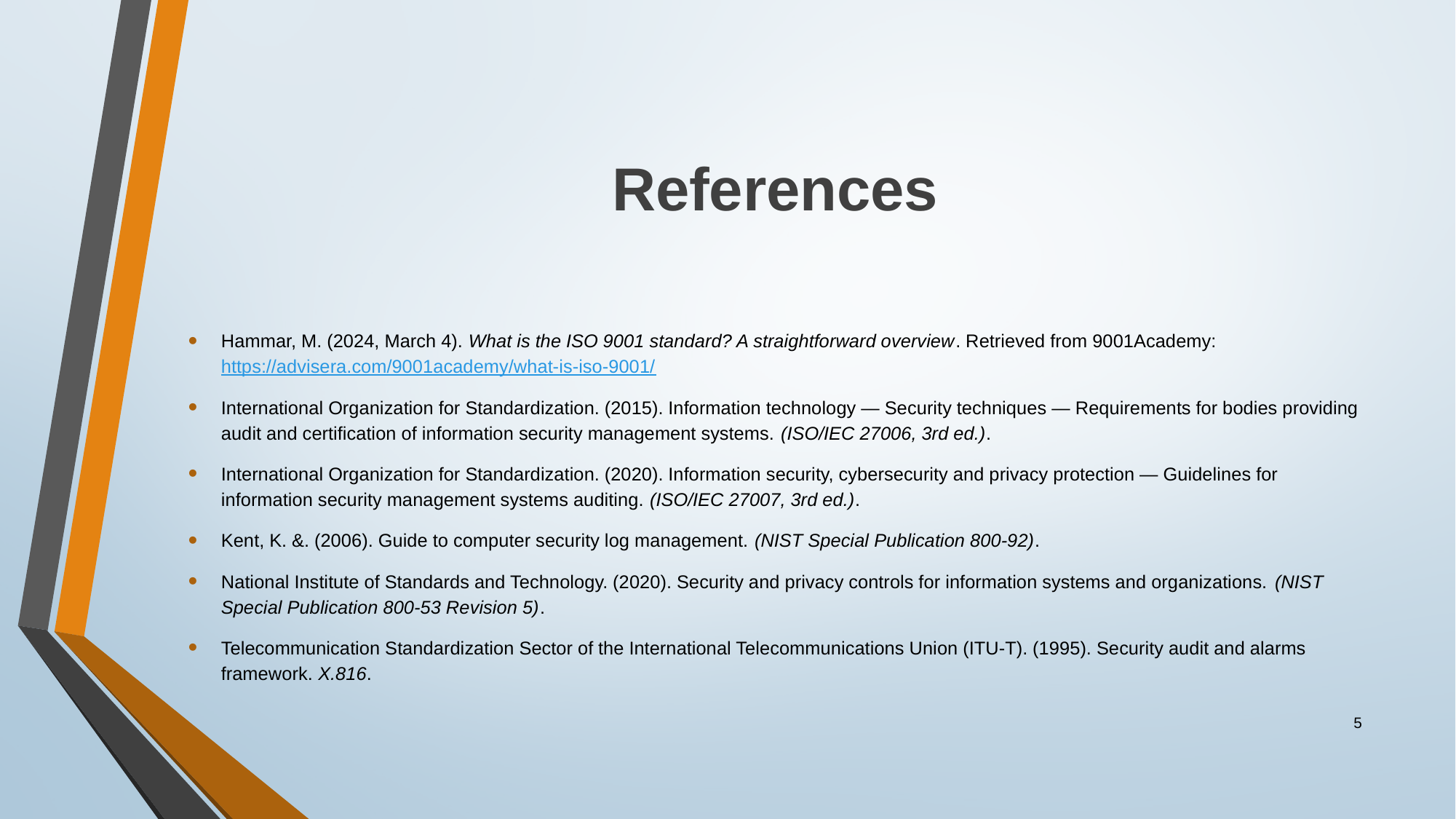

# References
Hammar, M. (2024, March 4). What is the ISO 9001 standard? A straightforward overview. Retrieved from 9001Academy: https://advisera.com/9001academy/what-is-iso-9001/
International Organization for Standardization. (2015). Information technology — Security techniques — Requirements for bodies providing audit and certification of information security management systems. (ISO/IEC 27006, 3rd ed.).
International Organization for Standardization. (2020). Information security, cybersecurity and privacy protection — Guidelines for information security management systems auditing. (ISO/IEC 27007, 3rd ed.).
Kent, K. &. (2006). Guide to computer security log management. (NIST Special Publication 800-92).
National Institute of Standards and Technology. (2020). Security and privacy controls for information systems and organizations. (NIST Special Publication 800-53 Revision 5).
Telecommunication Standardization Sector of the International Telecommunications Union (ITU-T). (1995). Security audit and alarms framework. X.816.
5